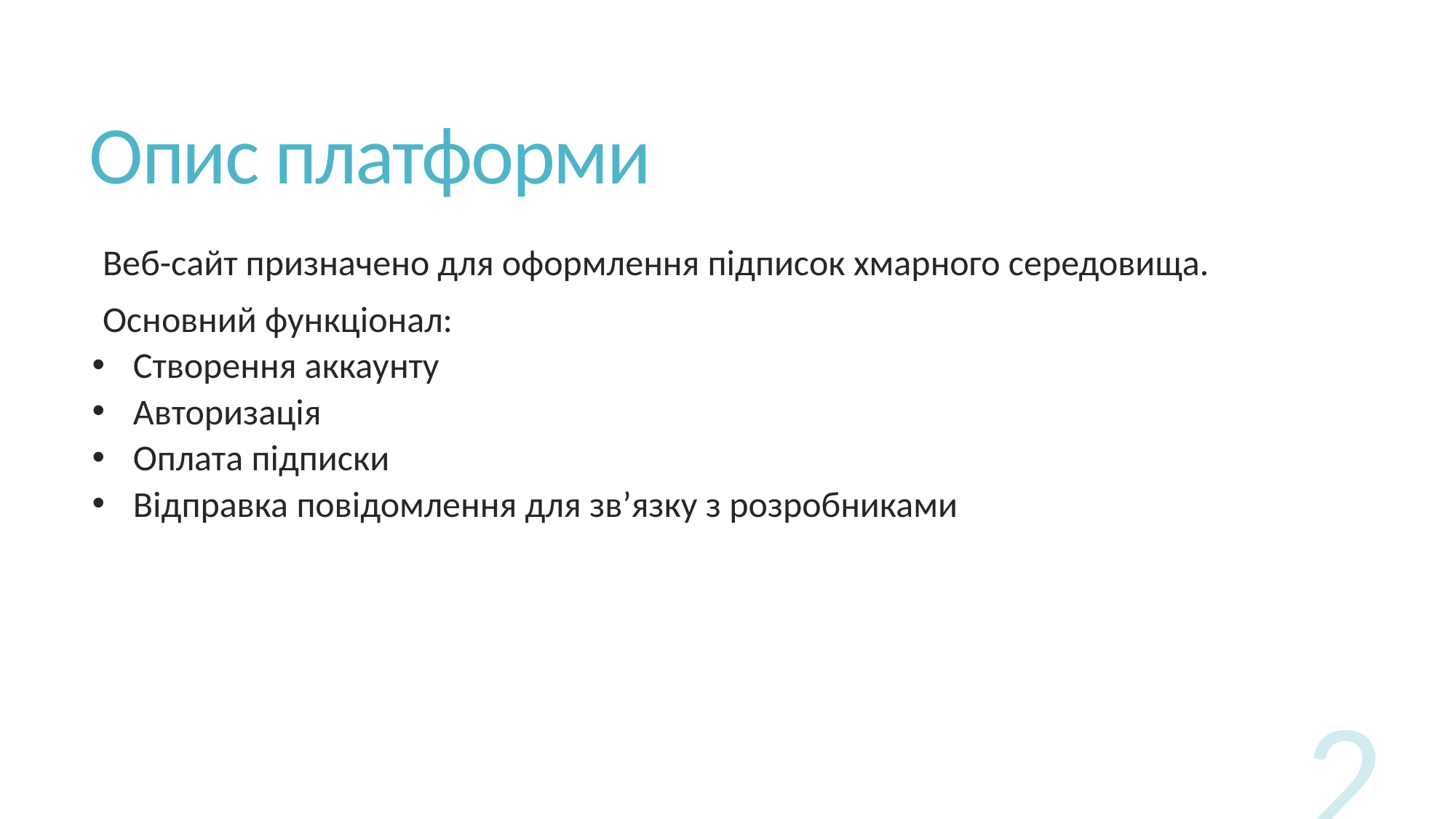

# Опис платформи
Веб-сайт призначено для оформлення підписок хмарного середовища.
Основний функціонал:
Створення аккаунту
Авторизація
Оплата підписки
Відправка повідомлення для зв’язку з розробниками
2